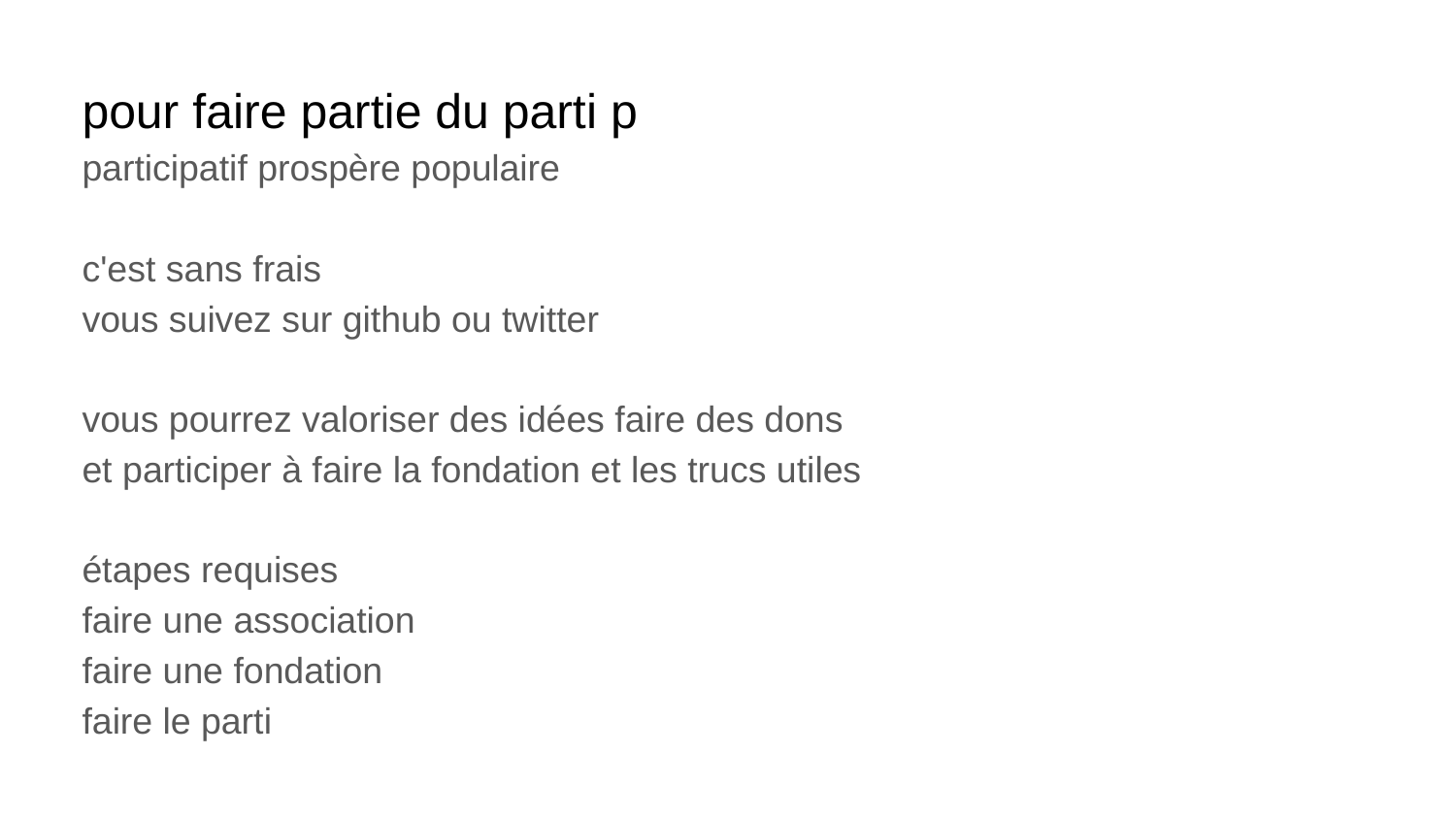

pour faire partie du parti p
participatif prospère populaire

c'est sans frais
vous suivez sur github ou twitter

vous pourrez valoriser des idées faire des dons
et participer à faire la fondation et les trucs utiles

étapes requises
faire une association
faire une fondation
faire le parti

#